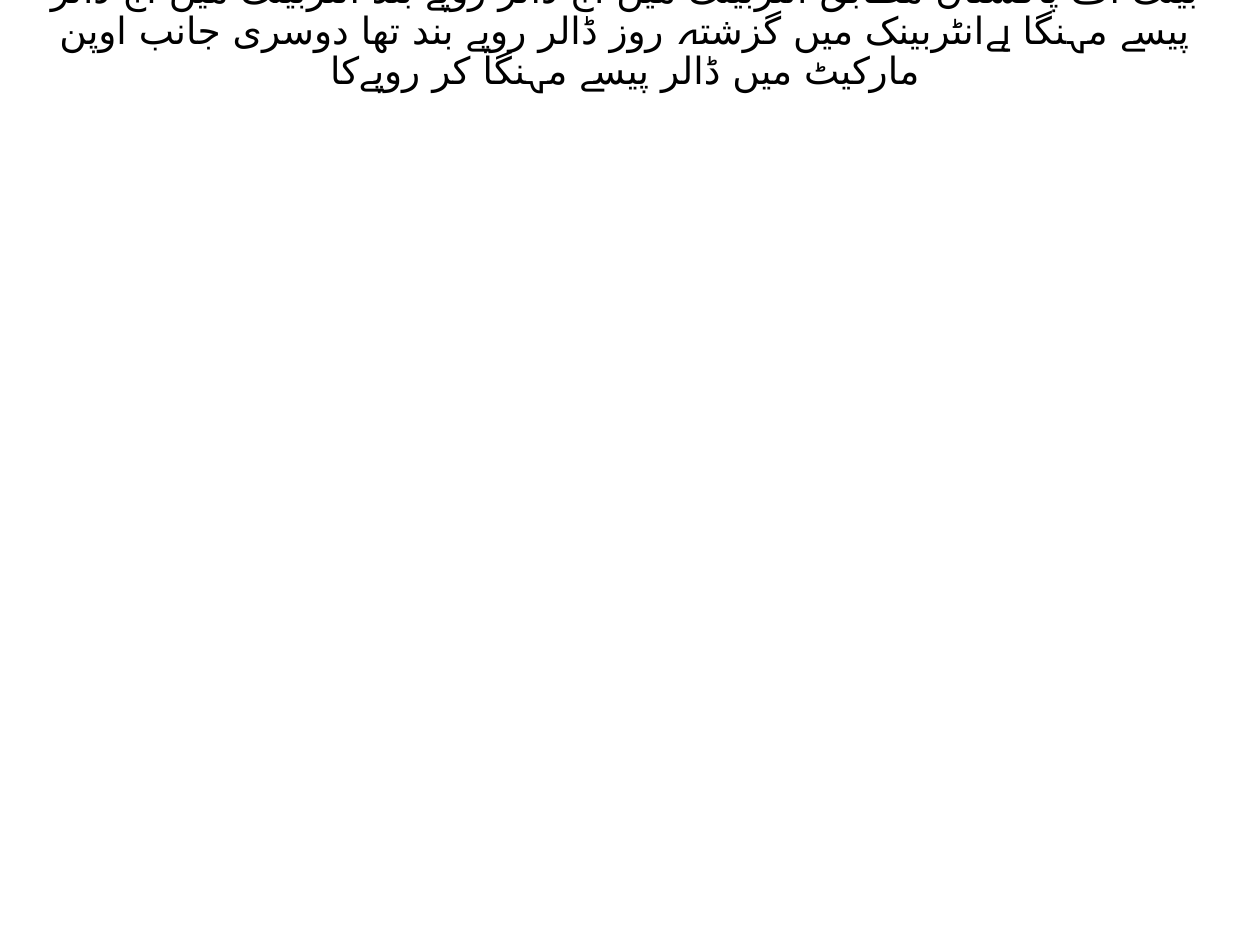

# نومبر انٹر بینک میں اج پاکستانی روپے مقابلے میں ڈالر قدر میں اضافہ اسٹیٹ بینک اف پاکستان مطابق انٹربینک میں اج ڈالر روپے بند انٹربینک میں اج ڈالر پیسے مہنگا ہےانٹربینک میں گزشتہ روز ڈالر روپے بند تھا دوسری جانب اوپن مارکیٹ میں ڈالر پیسے مہنگا کر روپےکا